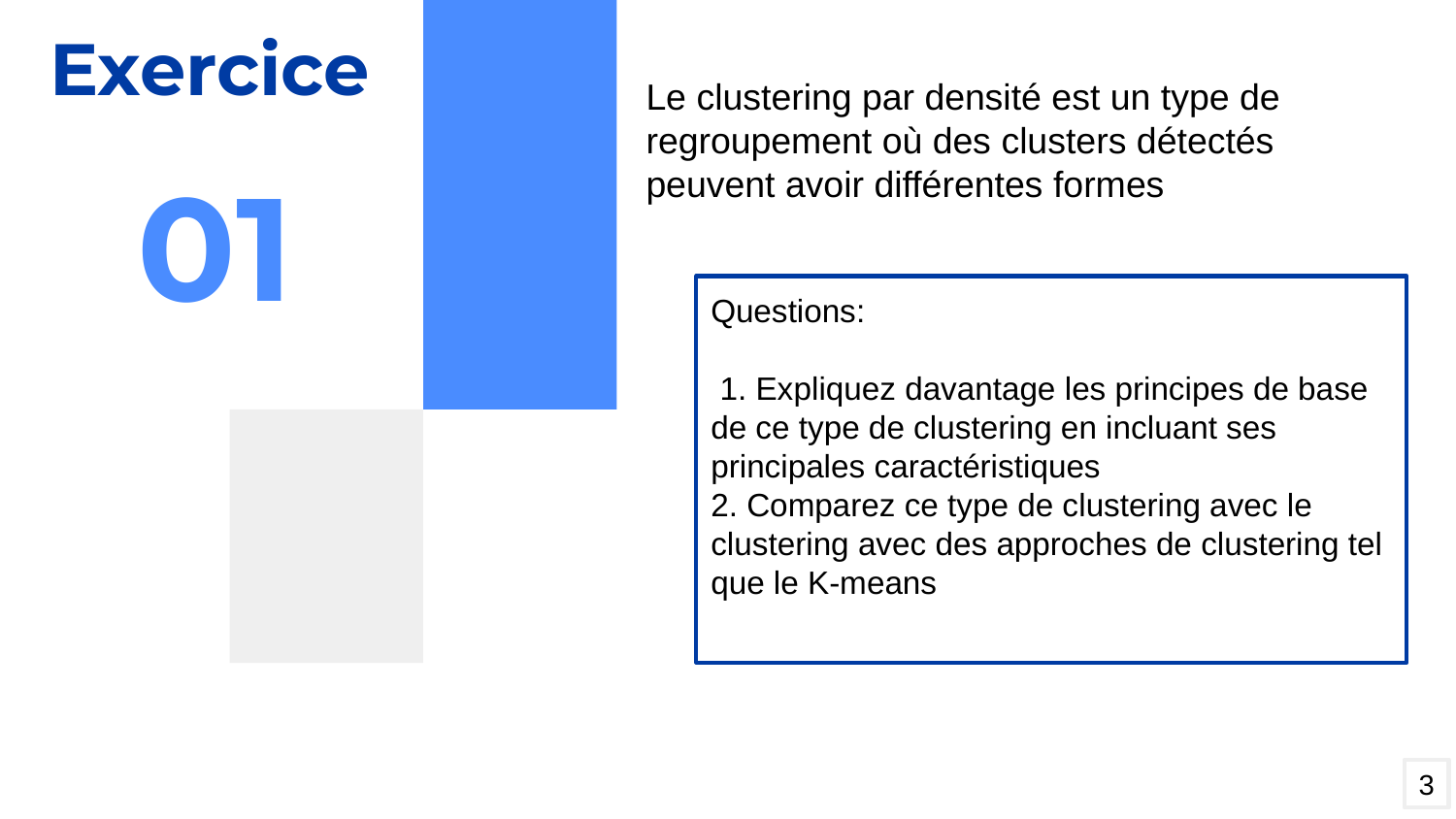

# Exercice
Le clustering par densité est un type de regroupement où des clusters détectés peuvent avoir différentes formes
01
Questions:

 1. Expliquez davantage les principes de base de ce type de clustering en incluant ses principales caractéristiques
2. Comparez ce type de clustering avec le clustering avec des approches de clustering tel que le K-means
3